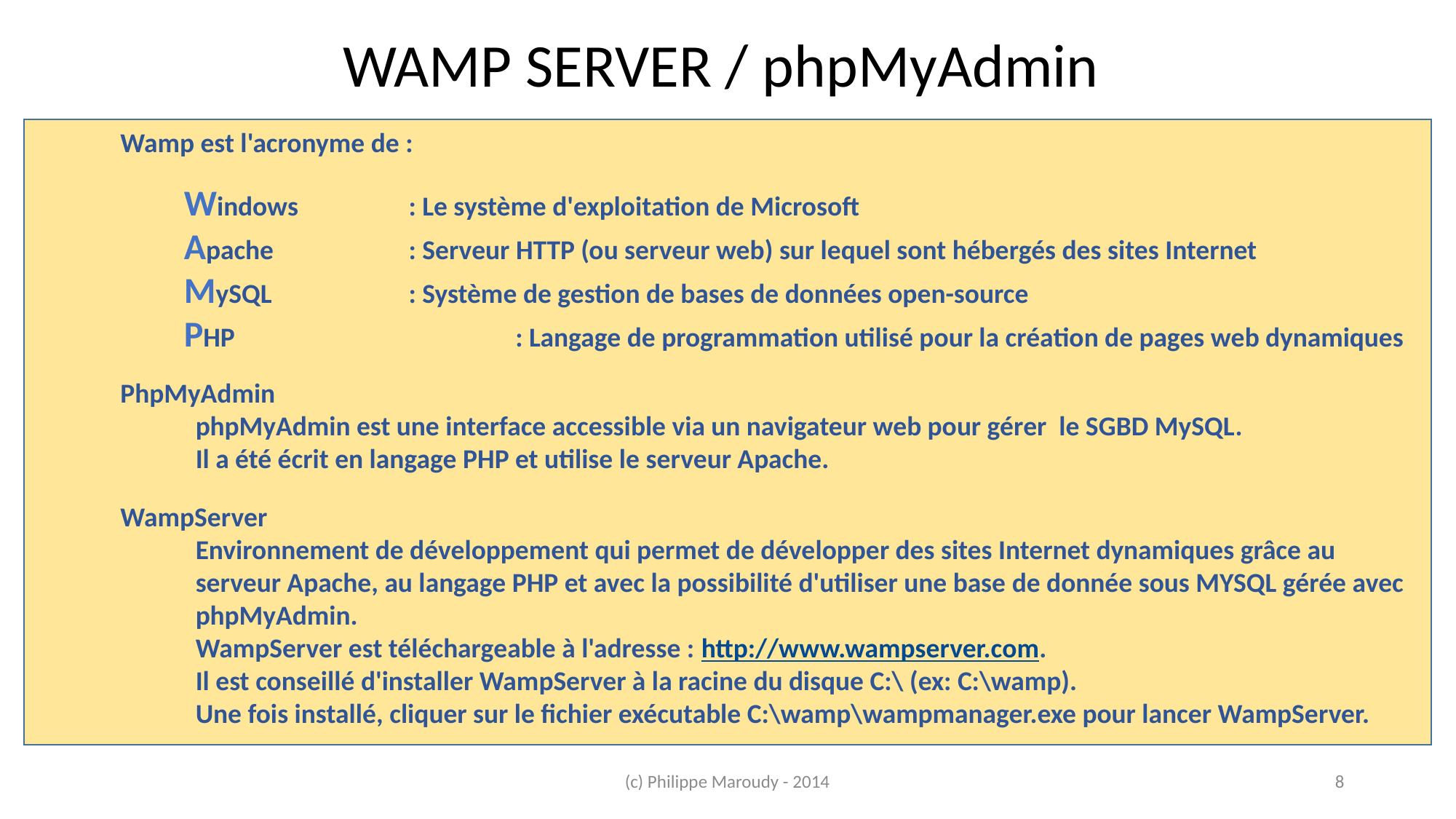

WAMP SERVER / phpMyAdmin
Wamp est l'acronyme de :

Windows 	: Le système d'exploitation de Microsoft
Apache 	: Serveur HTTP (ou serveur web) sur lequel sont hébergés des sites Internet
MySQL  	: Système de gestion de bases de données open-source
PHP 	: Langage de programmation utilisé pour la création de pages web dynamiques

PhpMyAdmin
phpMyAdmin est une interface accessible via un navigateur web pour gérer  le SGBD MySQL.
Il a été écrit en langage PHP et utilise le serveur Apache.

WampServer
Environnement de développement qui permet de développer des sites Internet dynamiques grâce au serveur Apache, au langage PHP et avec la possibilité d'utiliser une base de donnée sous MYSQL gérée avec phpMyAdmin.
WampServer est téléchargeable à l'adresse : http://www.wampserver.com.
Il est conseillé d'installer WampServer à la racine du disque C:\ (ex: C:\wamp).
Une fois installé, cliquer sur le fichier exécutable C:\wamp\wampmanager.exe pour lancer WampServer.
(c) Philippe Maroudy - 2014
8